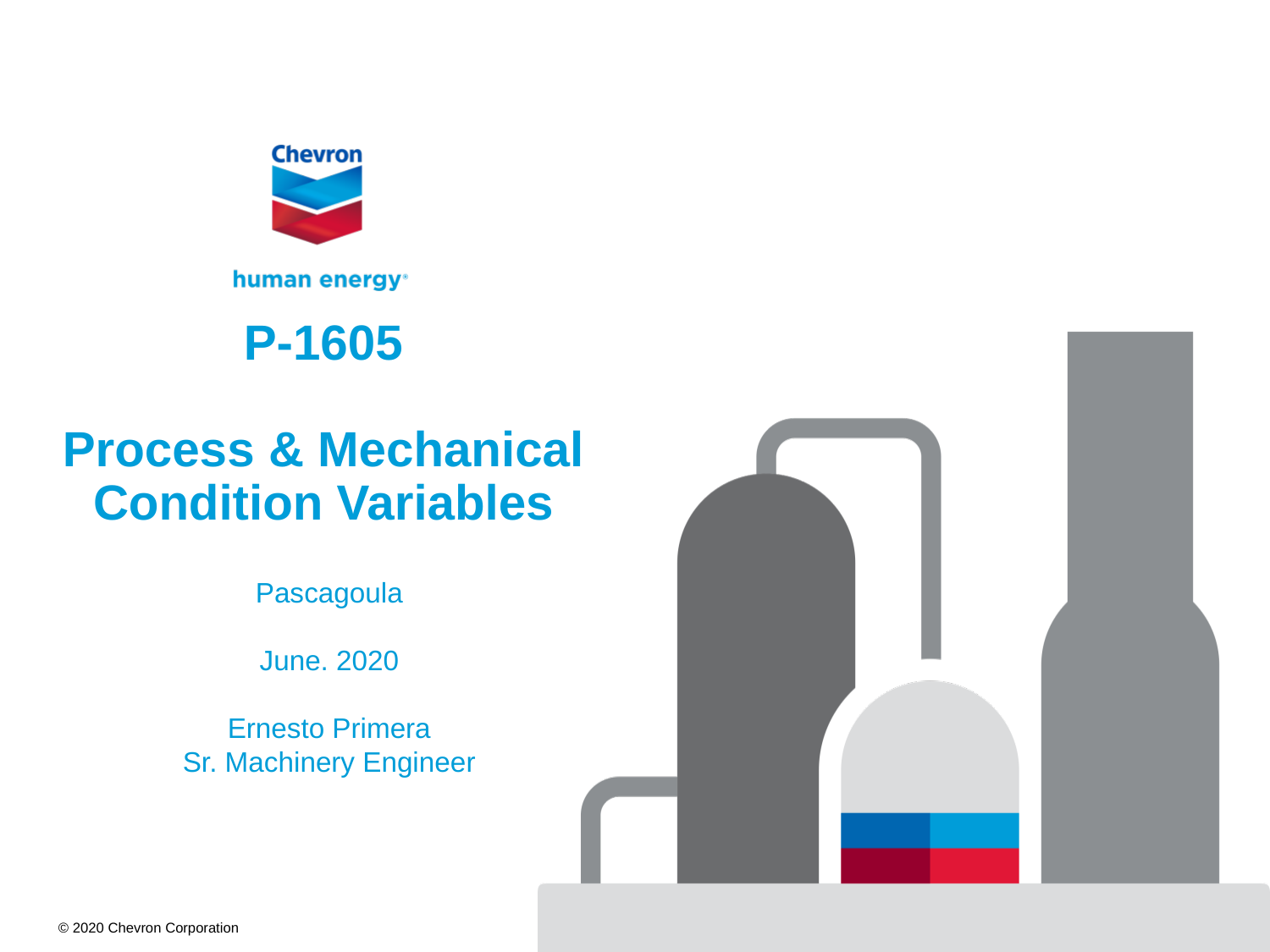

# P-1605 Process & Mechanical Condition Variables
Pascagoula

June. 2020

Ernesto Primera
Sr. Machinery Engineer